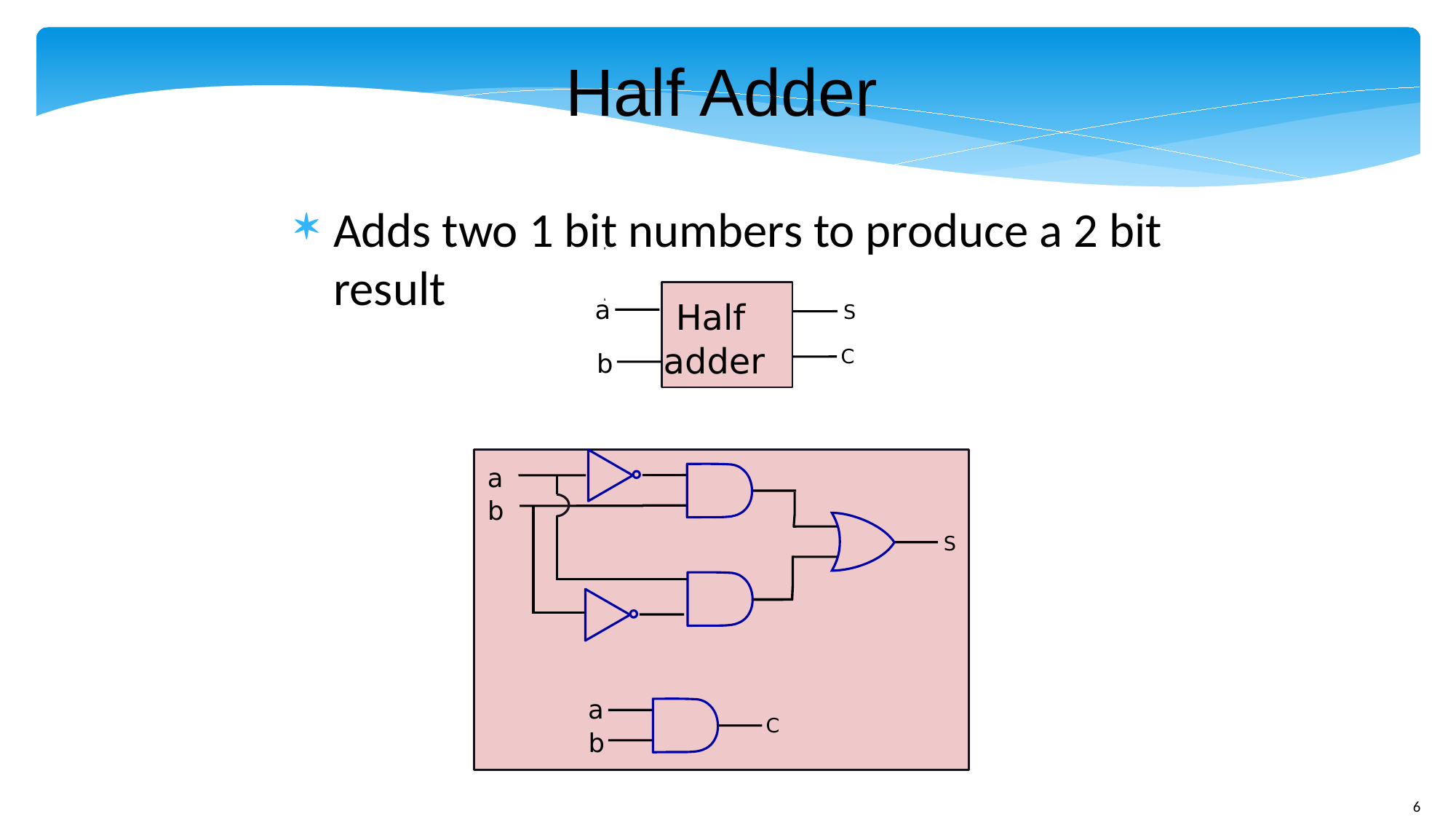

Half Adder
Adds two 1 bit numbers to produce a 2 bit result

a
 Half

S

adder
C
b

a

b

S

a

C

b